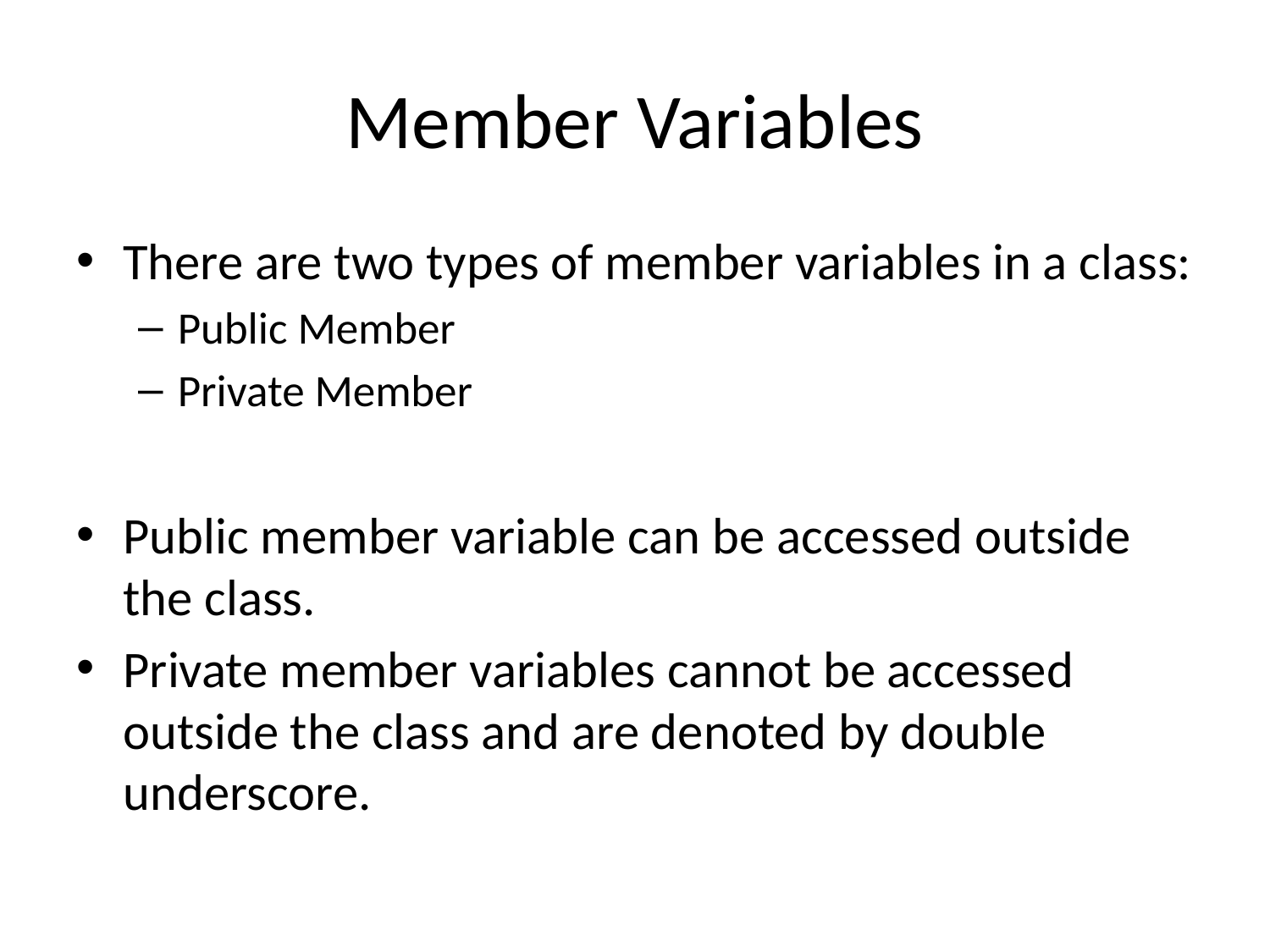

# Member Variables
There are two types of member variables in a class:
Public Member
Private Member

Public member variable can be accessed outside the class.
Private member variables cannot be accessed outside the class and are denoted by double underscore.